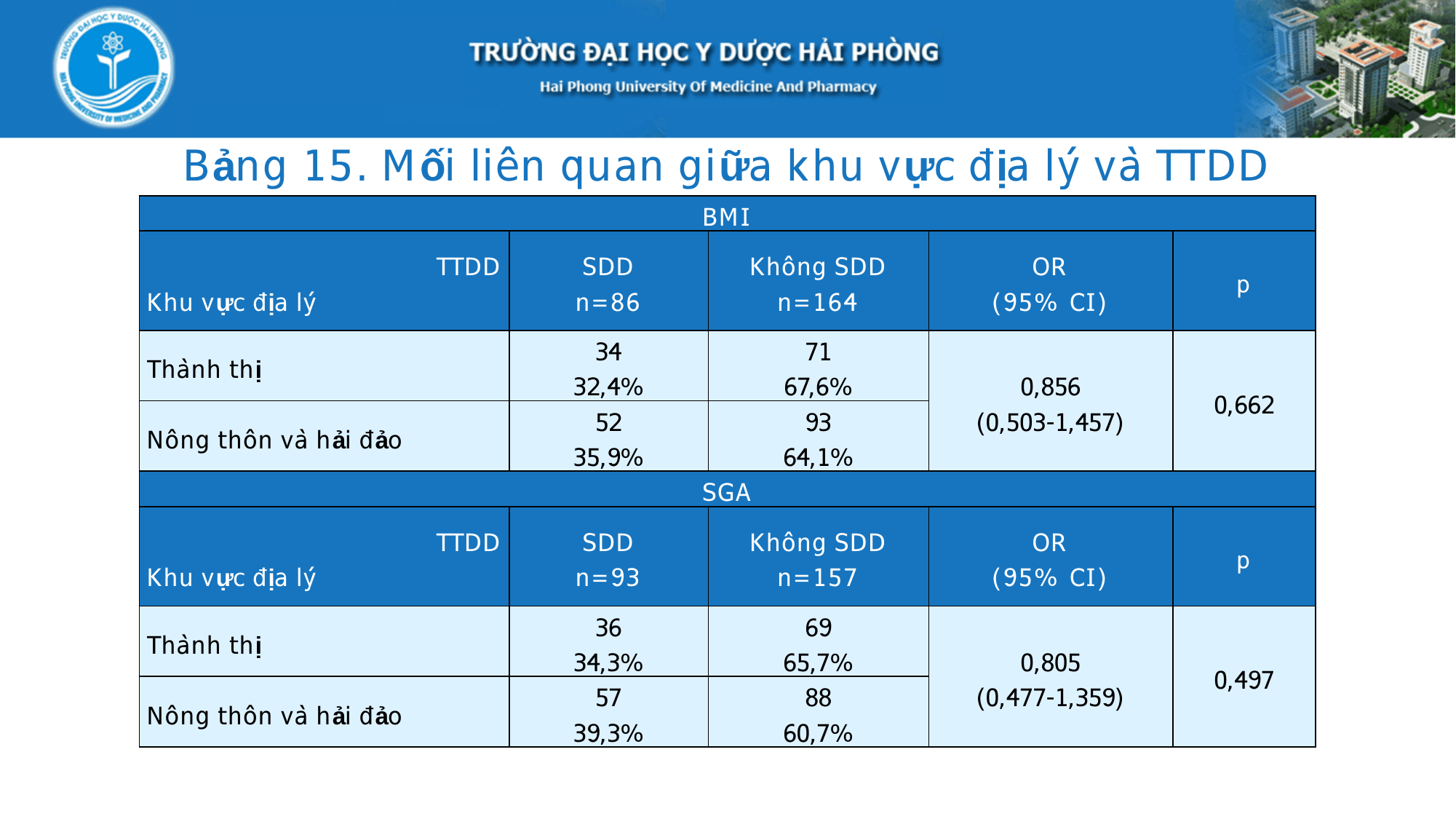

Bảng 15. Mối liên quan giữa khu vực địa lý và TTDD
| BMI |  |  |  |  |
| --- | --- | --- | --- | --- |
| TTDD Khu vực địa lý | SDD n=86 | Không SDD n=164 | OR (95% CI) | p |
| Thành thị | 34 32,4% | 71 67,6% | 0,856 (0,503-1,457) | 0,662 |
| Nông thôn và hải đảo | 52 35,9% | 93 64,1% |  |  |
| SGA |  |  |  |  |
| TTDD Khu vực địa lý | SDD n=93 | Không SDD n=157 | OR (95% CI) | p |
| Thành thị | 36 34,3% | 69 65,7% | 0,805 (0,477-1,359) | 0,497 |
| Nông thôn và hải đảo | 57 39,3% | 88 60,7% |  |  |